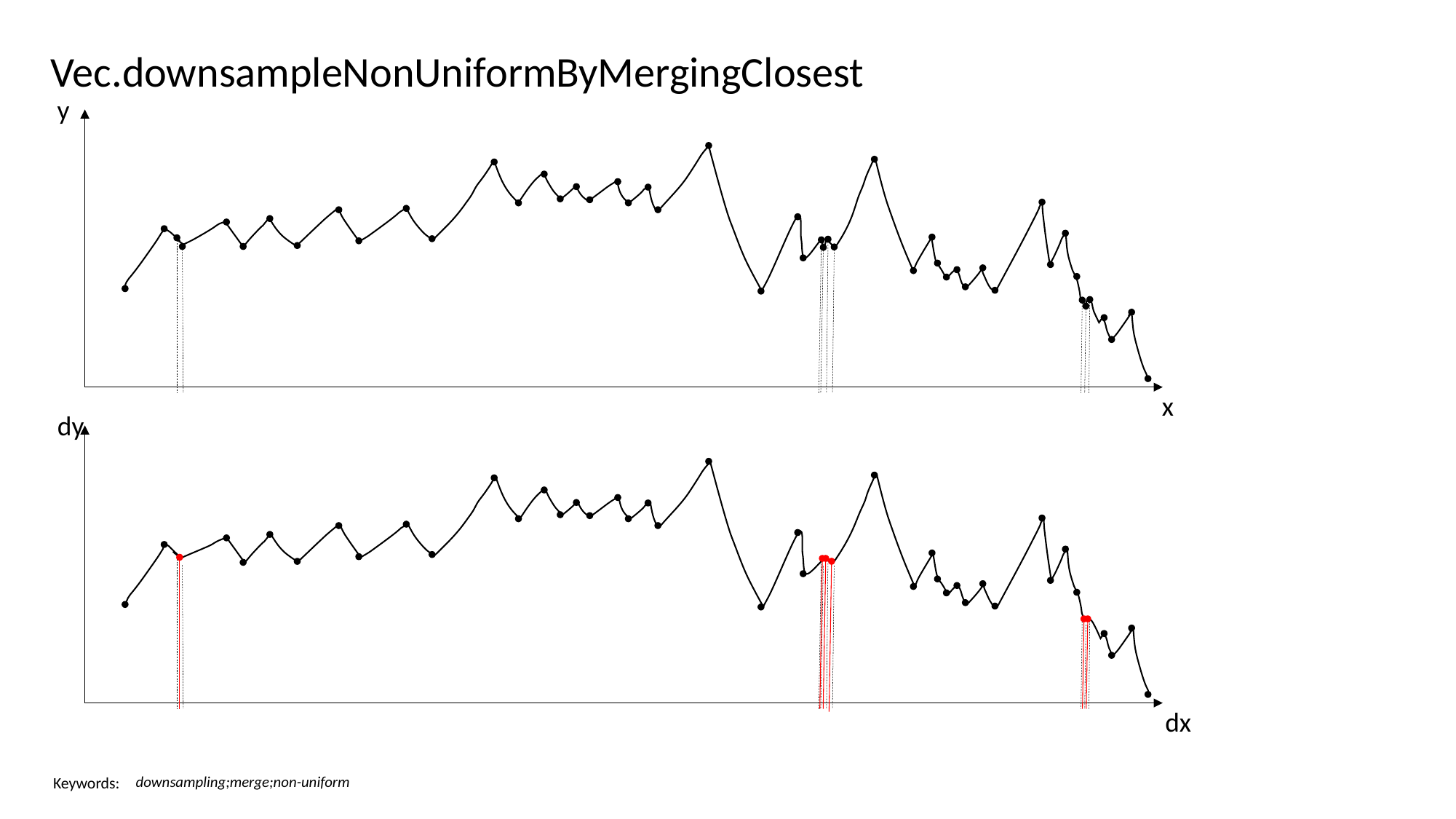

# Vec.downsampleNonUniformByMergingClosest
y

x
dy

Z

dx
downsampling;merge;non-uniform